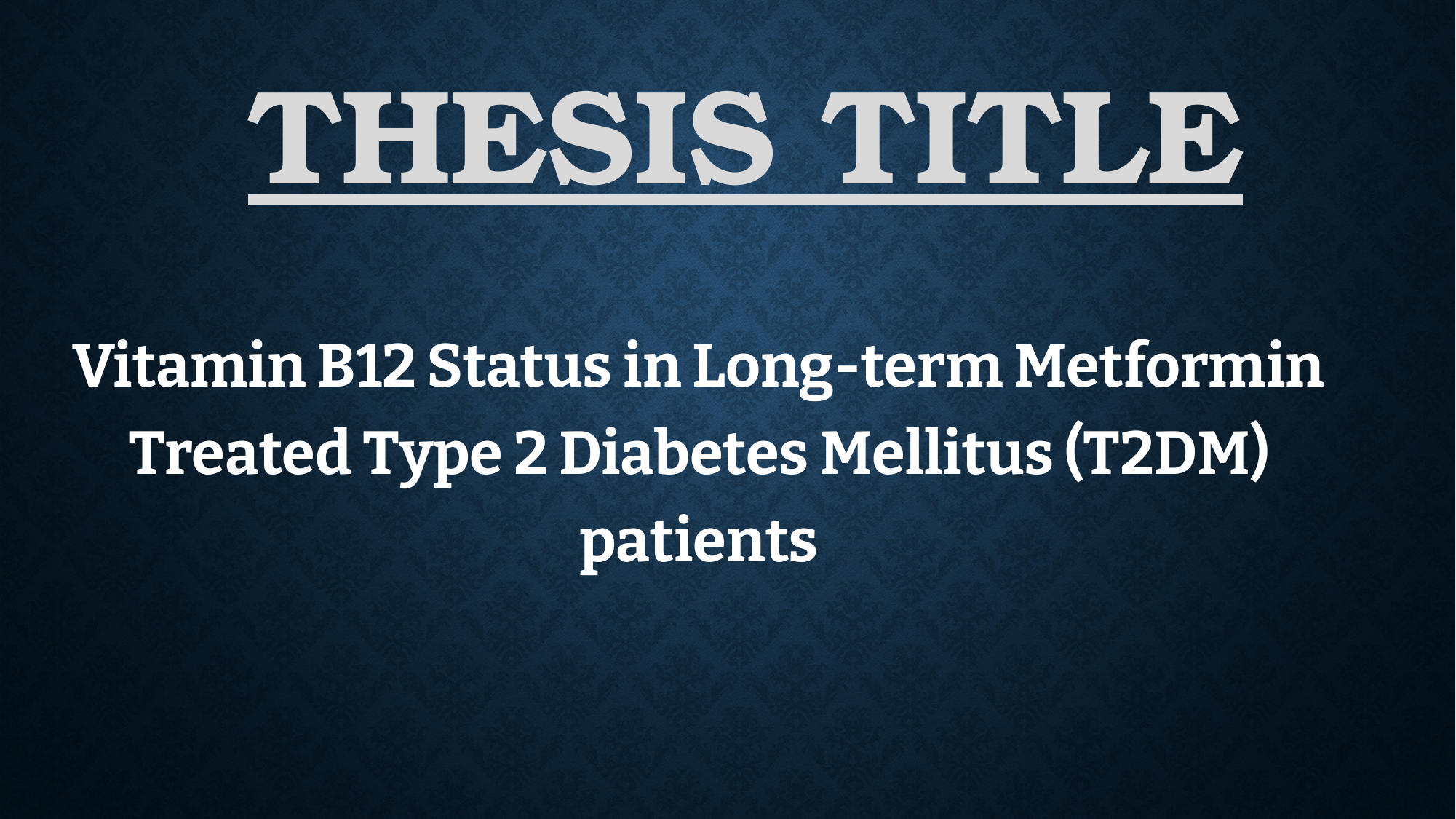

THESIS TITLE
#

Vitamin B12 Status in Long-term Metformin Treated Type 2 Diabetes Mellitus (T2DM) patients